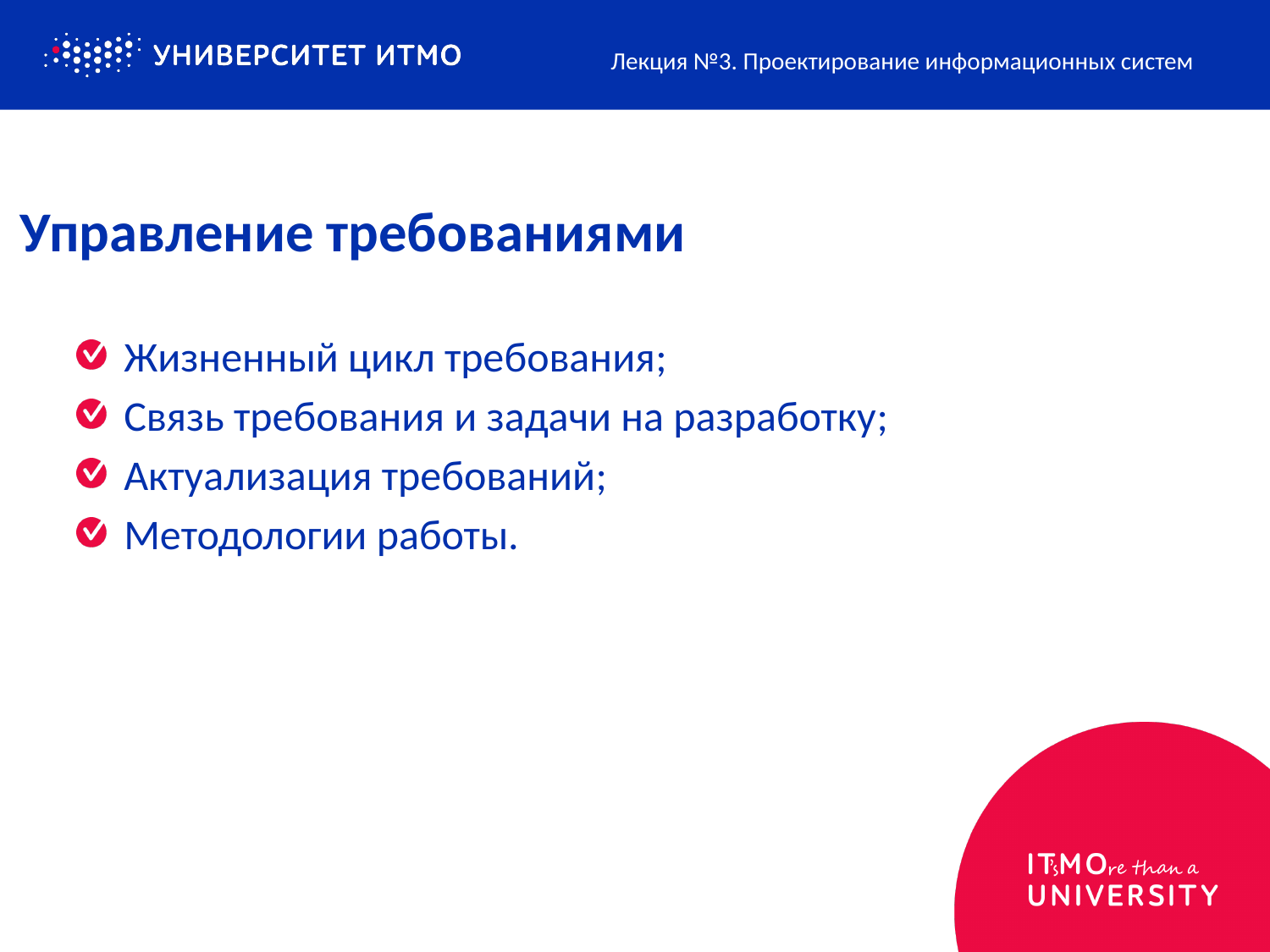

Лекция №3. Проектирование информационных систем
# Управление требованиями
Жизненный цикл требования;
Связь требования и задачи на разработку;
Актуализация требований;
Методологии работы.